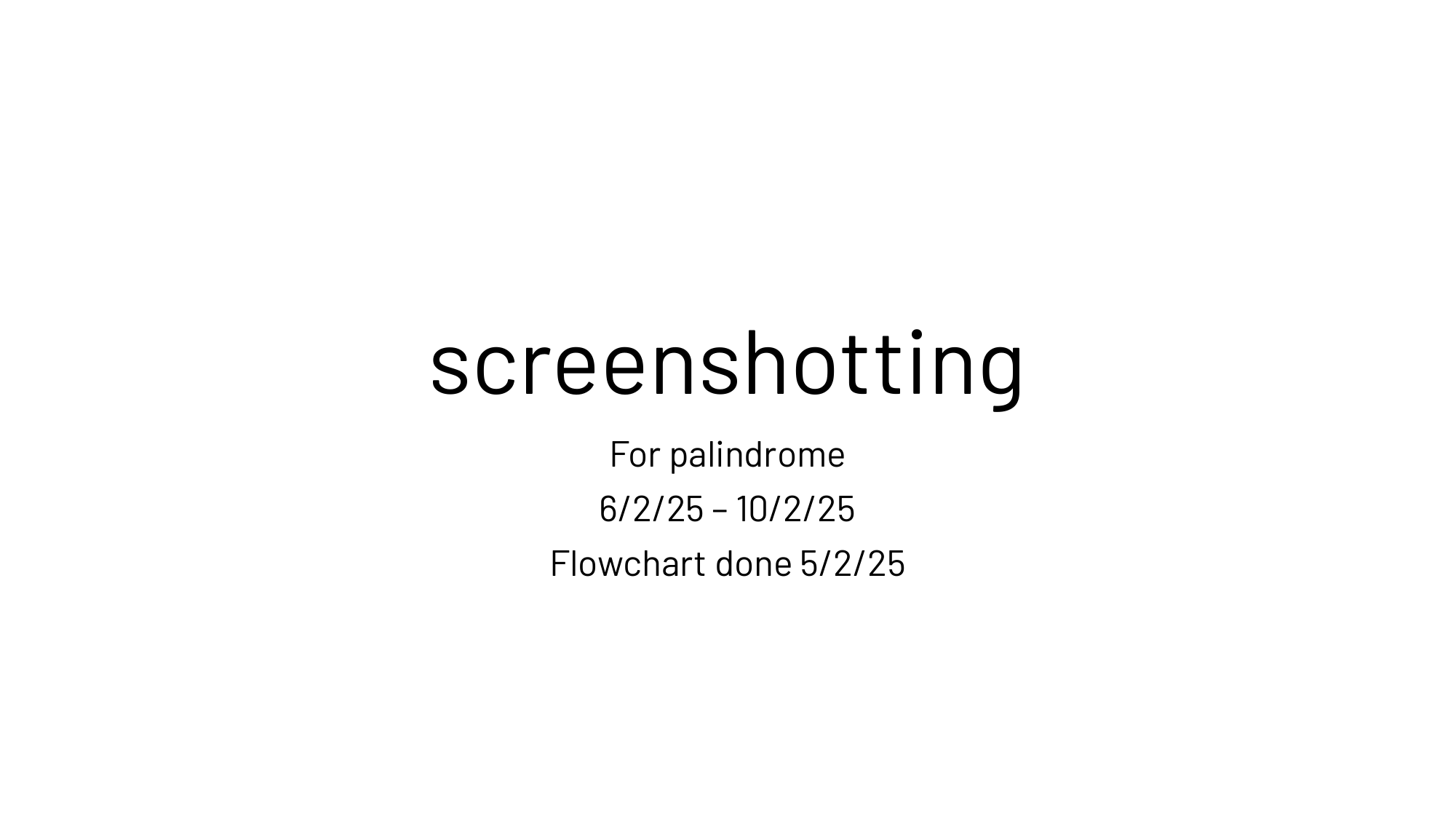

# screenshotting
For palindrome
6/2/25 – 10/2/25
Flowchart done 5/2/25